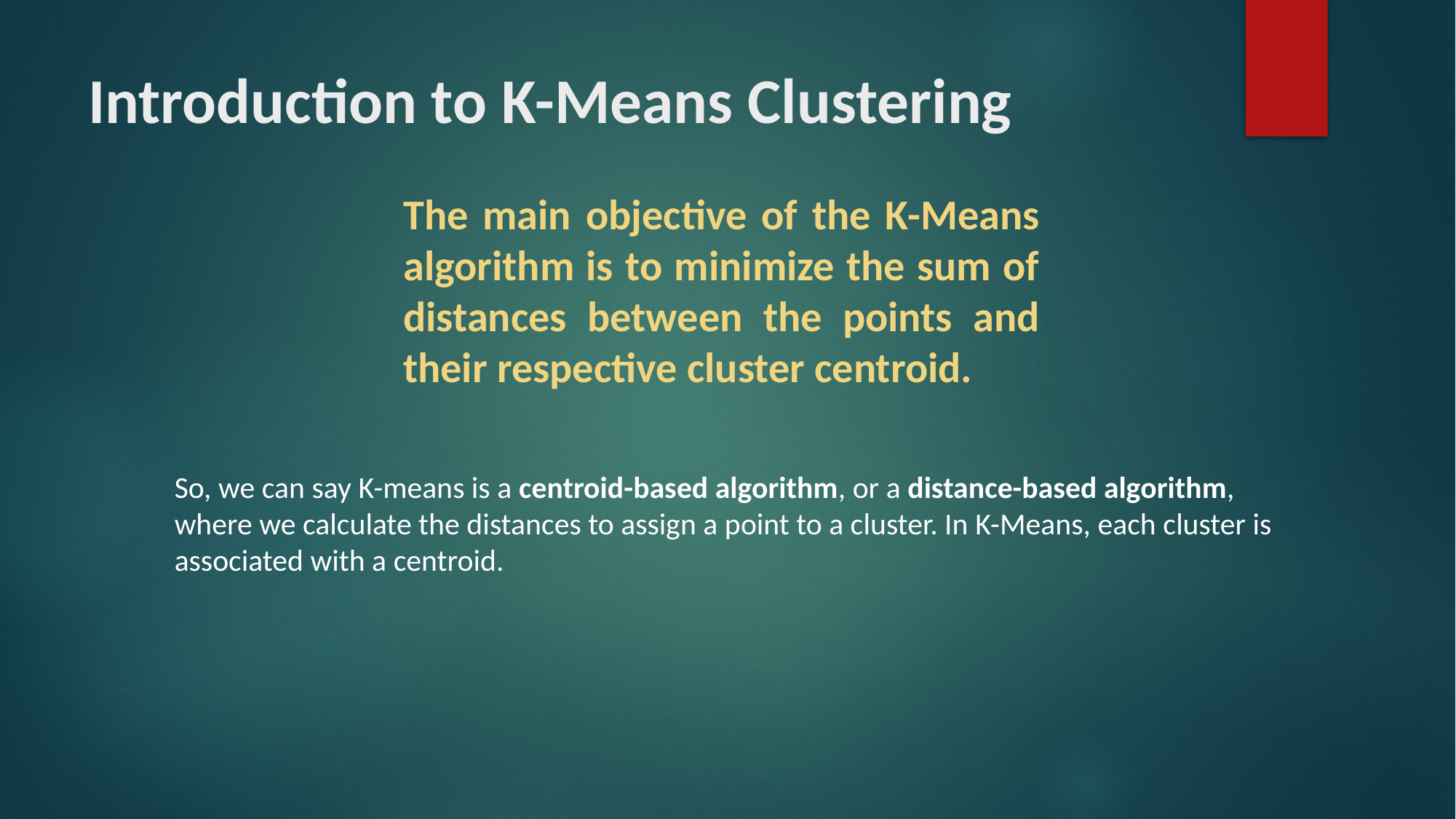

# Introduction to K-Means Clustering
The main objective of the K-Means algorithm is to minimize the sum of distances between the points and their respective cluster centroid.
So, we can say K-means is a centroid-based algorithm, or a distance-based algorithm, where we calculate the distances to assign a point to a cluster. In K-Means, each cluster is associated with a centroid.